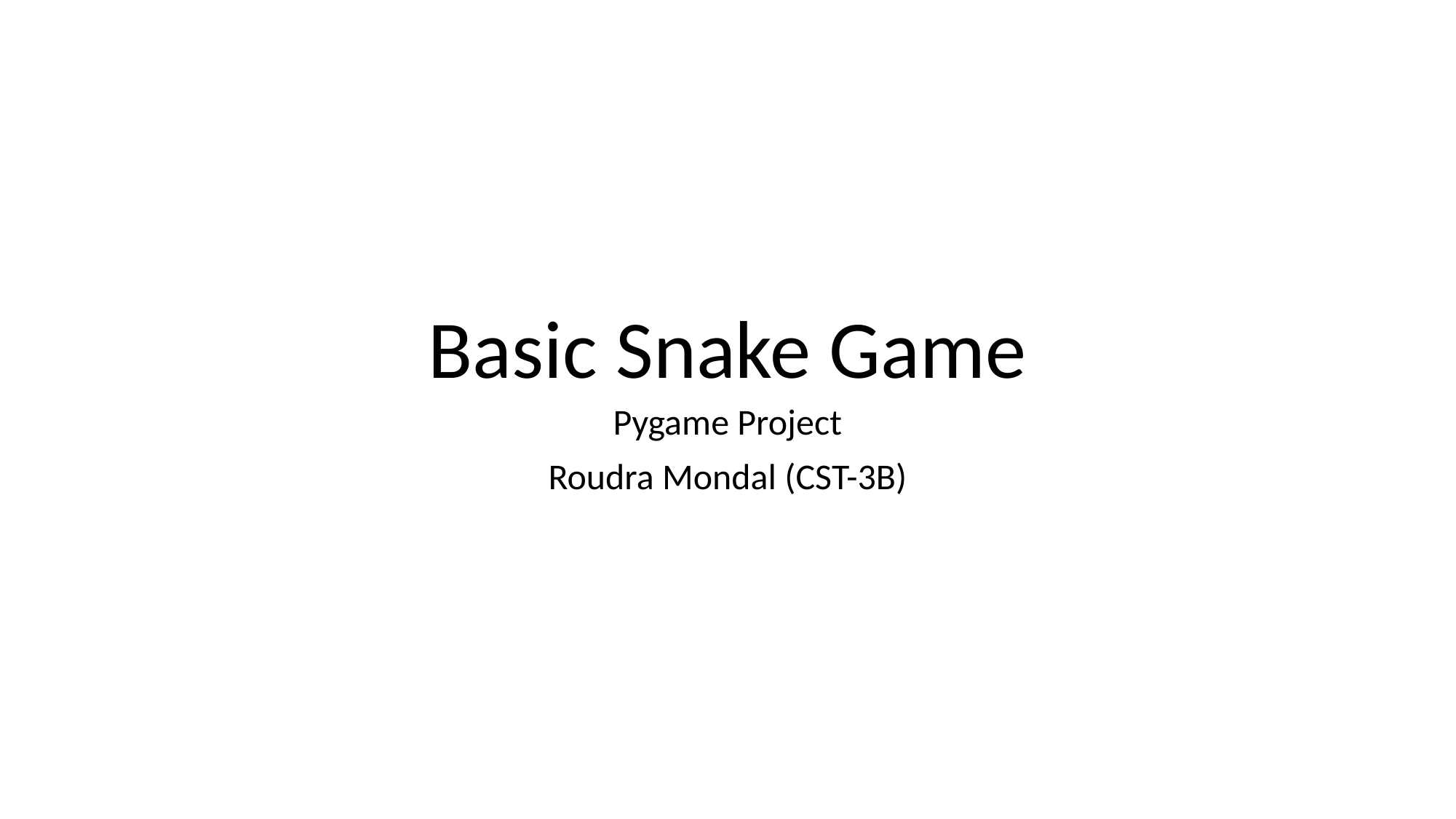

# Basic Snake Game
Pygame Project
Roudra Mondal (CST-3B)